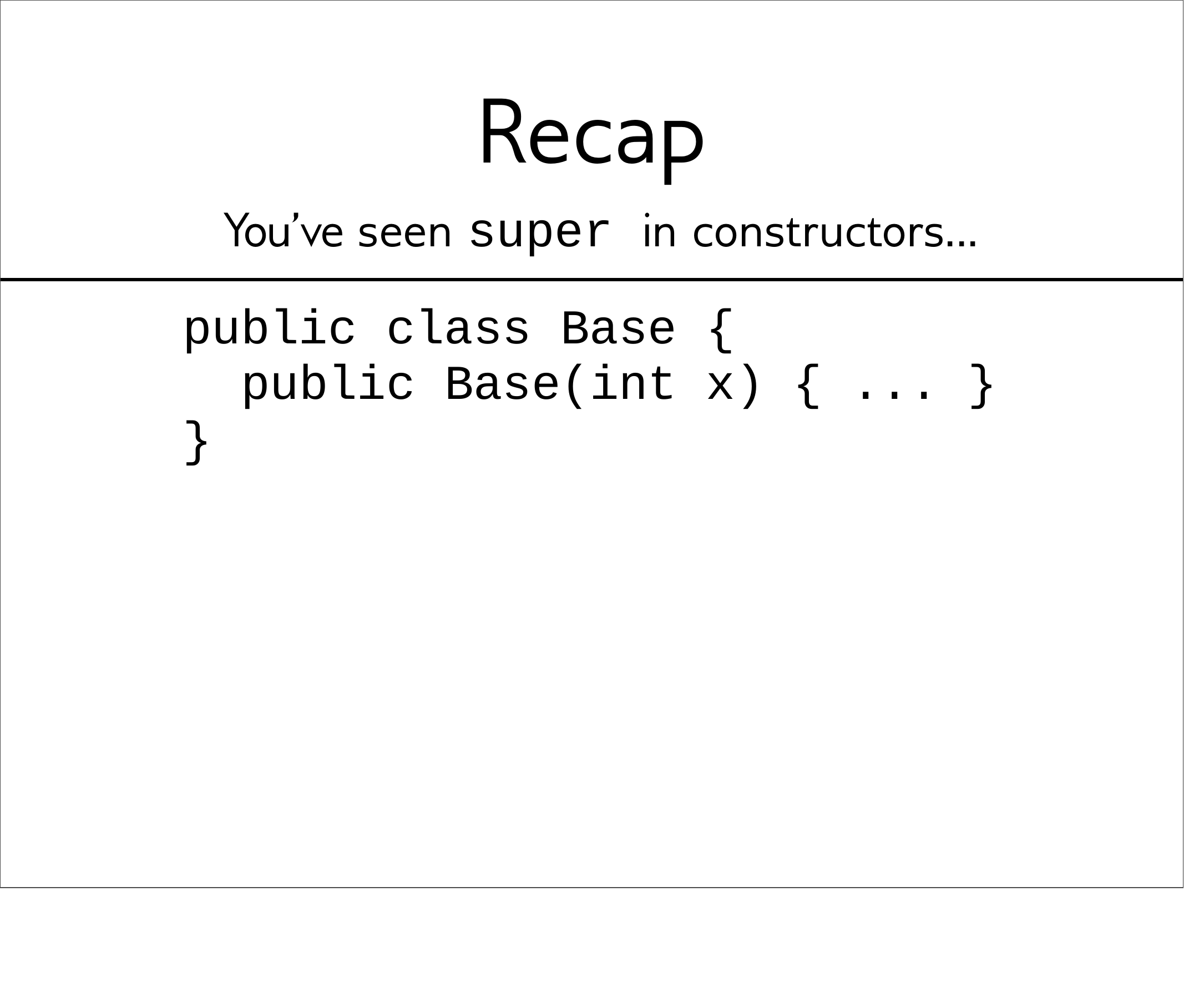

# Recap
You’ve seen super in constructors...
public class Base {
public Base(int x) { ... }
}